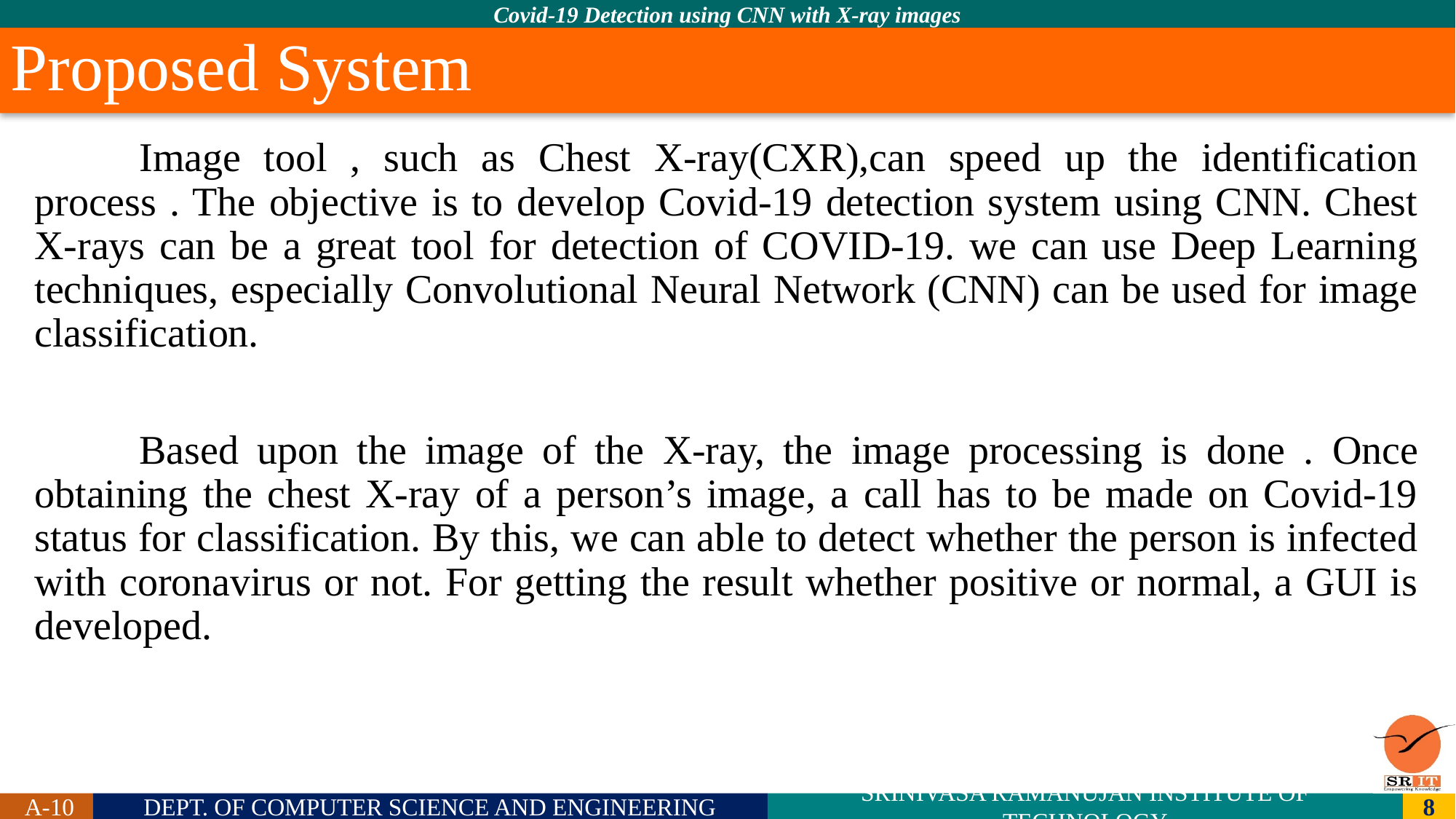

# Proposed System
	Image tool , such as Chest X-ray(CXR),can speed up the identification process . The objective is to develop Covid-19 detection system using CNN. Chest X-rays can be a great tool for detection of COVID-19. we can use Deep Learning techniques, especially Convolutional Neural Network (CNN) can be used for image classification.

	Based upon the image of the X-ray, the image processing is done . Once obtaining the chest X-ray of a person’s image, a call has to be made on Covid-19 status for classification. By this, we can able to detect whether the person is infected with coronavirus or not. For getting the result whether positive or normal, a GUI is developed.